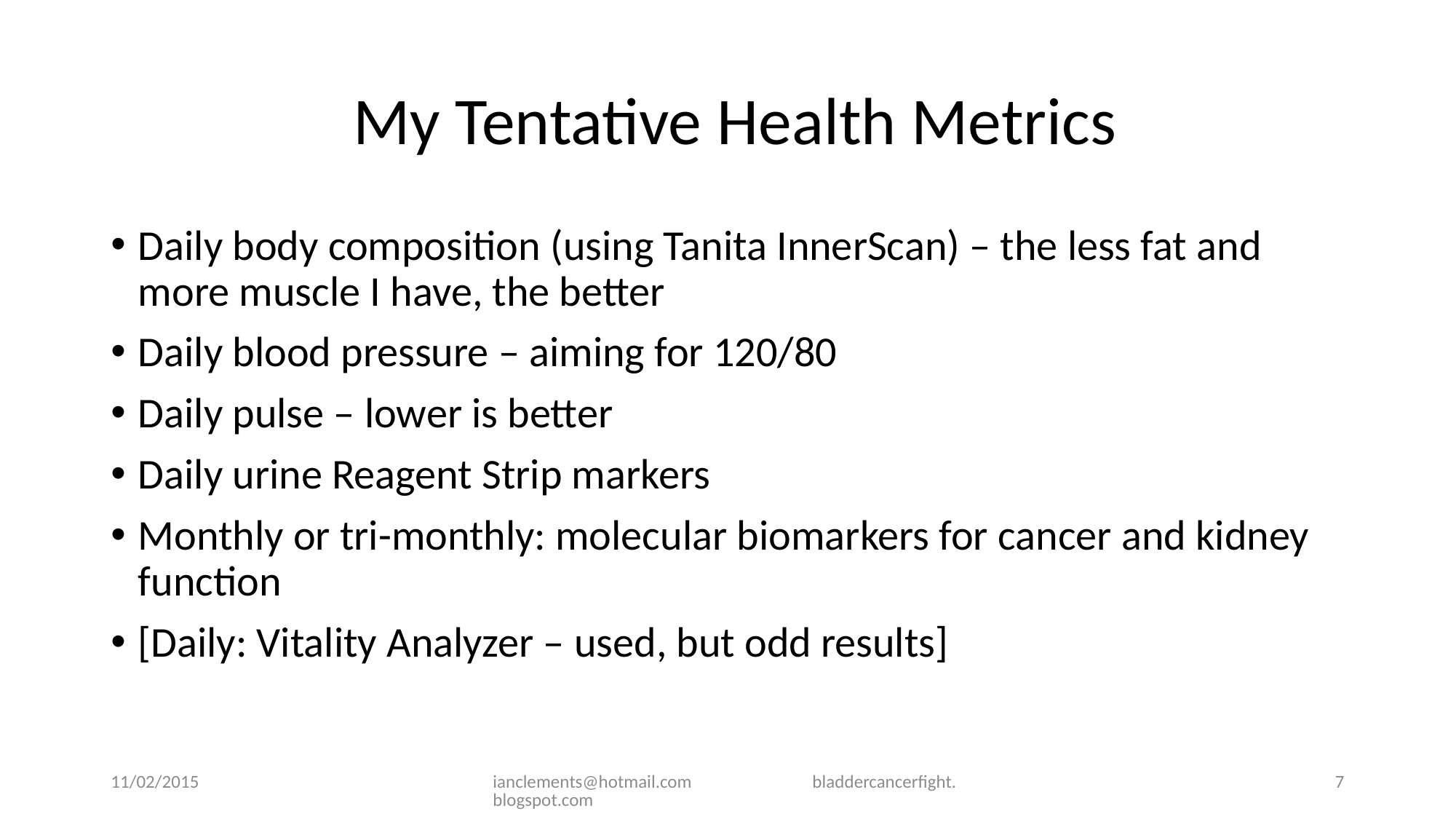

# My Tentative Health Metrics
Daily body composition (using Tanita InnerScan) – the less fat and more muscle I have, the better
Daily blood pressure – aiming for 120/80
Daily pulse – lower is better
Daily urine Reagent Strip markers
Monthly or tri-monthly: molecular biomarkers for cancer and kidney function
[Daily: Vitality Analyzer – used, but odd results]

11/02/2015
ianclements@hotmail.com                             bladdercancerfight.blogspot.com
7